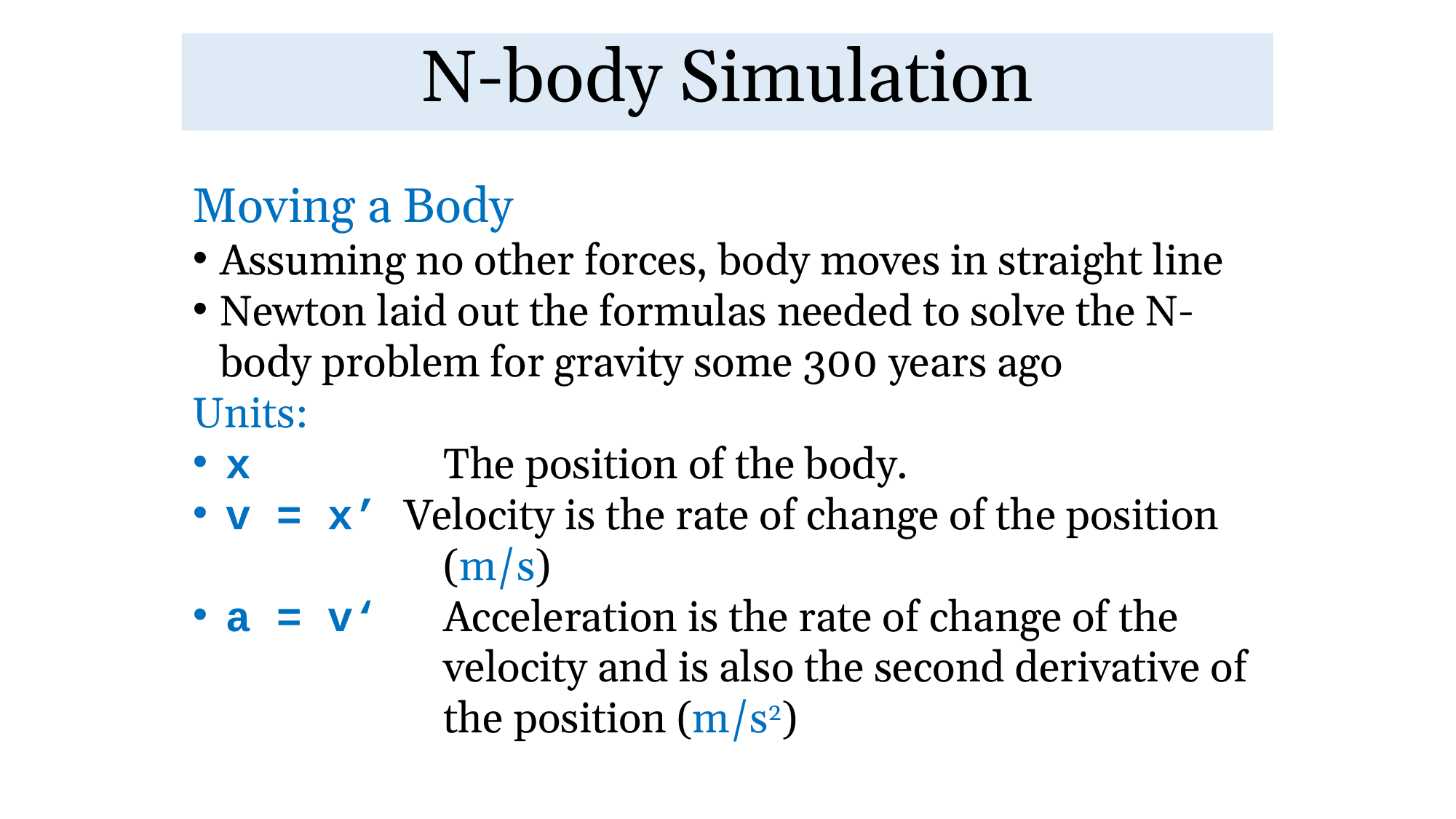

N-body Simulation
Moving a Body
Assuming no other forces, body moves in straight line
Newton laid out the formulas needed to solve the N-body problem for gravity some 300 years ago
Units:
x		The position of the body.
v = x’ Velocity is the rate of change of the position 		(m/s)
a = v‘	Acceleration is the rate of change of the 			velocity and is also the second derivative of 		the position (m/s2)